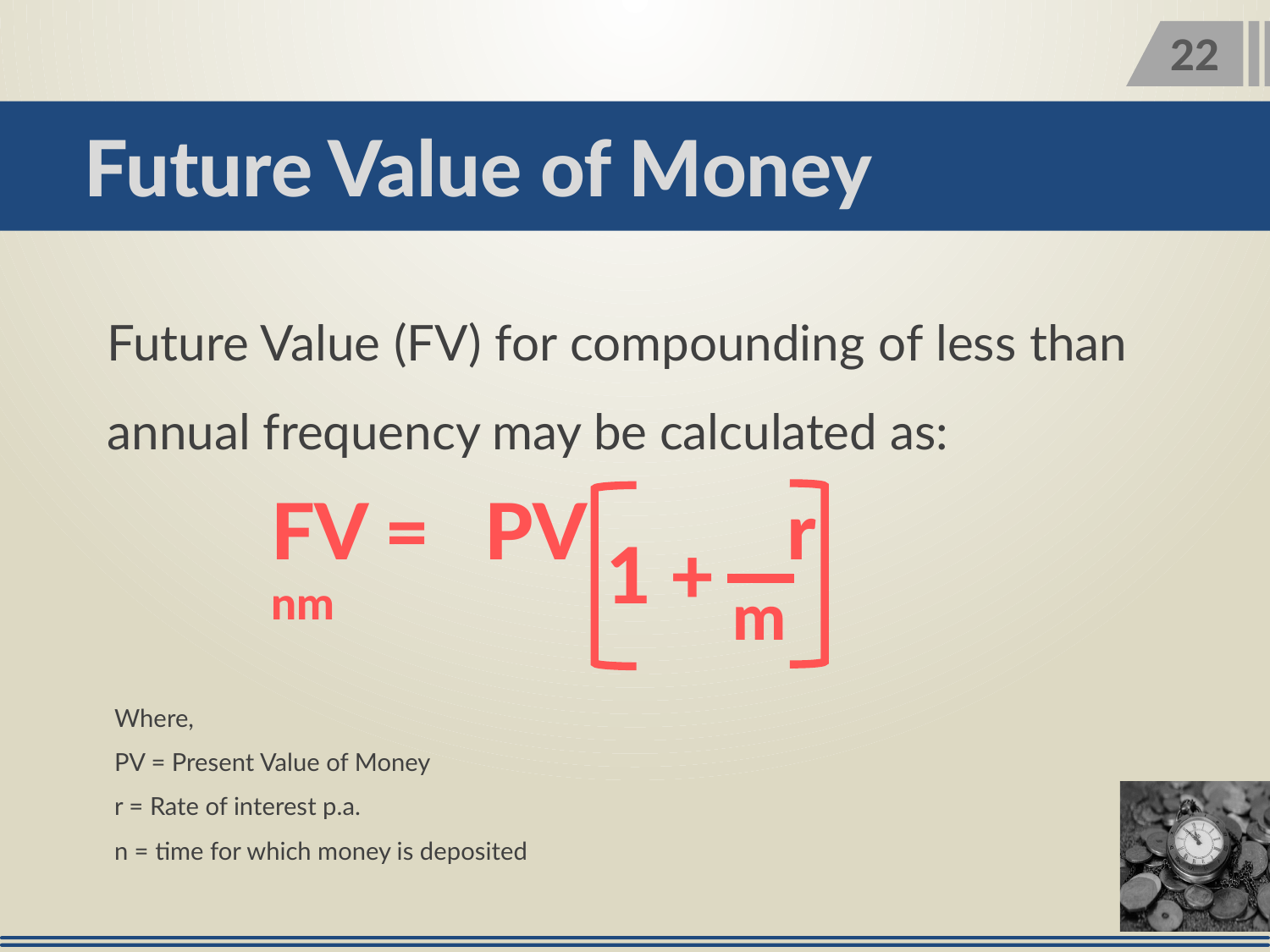

22
Future Value of Money
Future Value (FV) for compounding of less than annual frequency may be calculated as:
FV =   PV           r    nm

m
1 +
Where,
PV = Present Value of Money
r = Rate of interest p.a.
n = time for which money is deposited